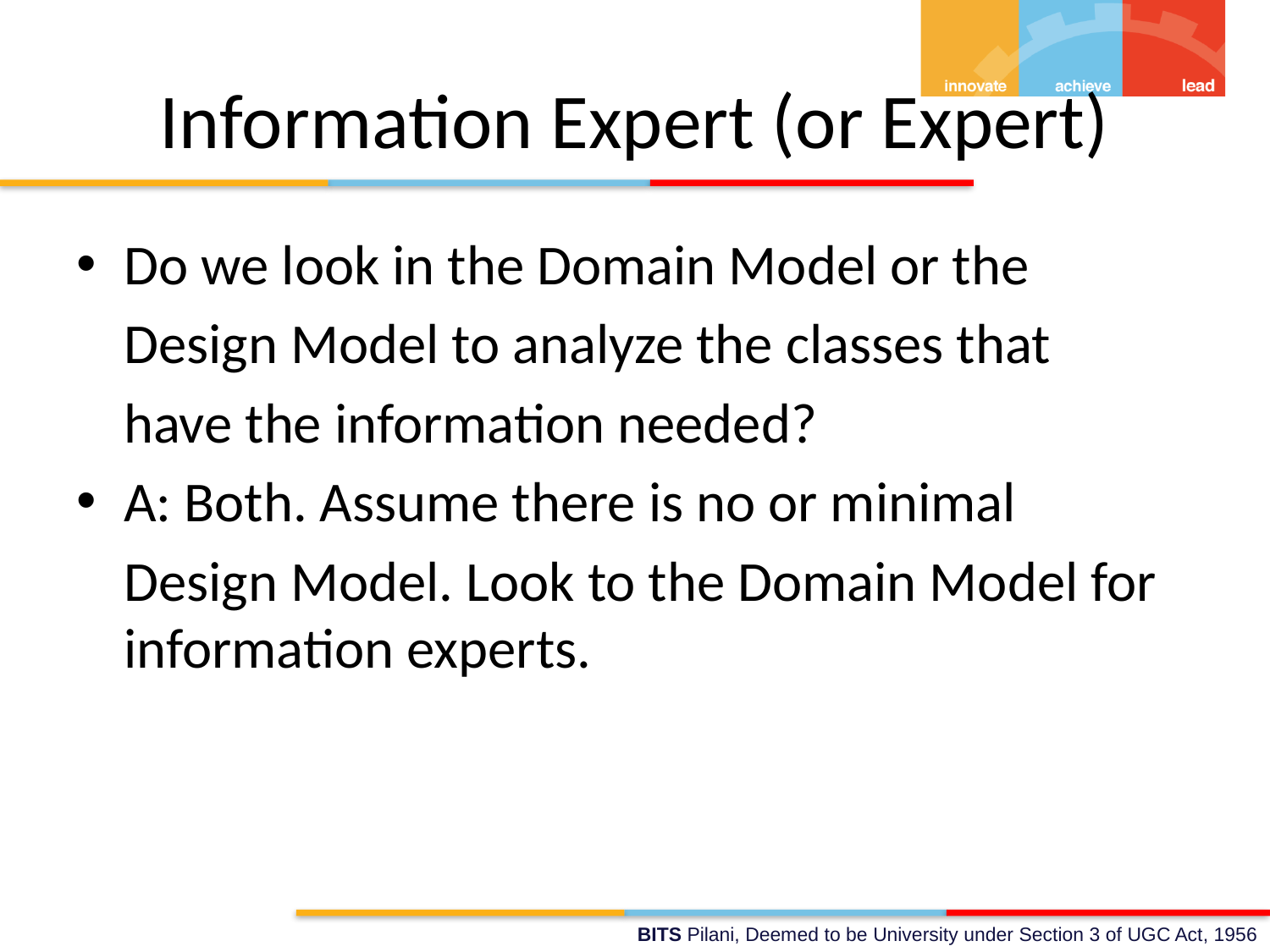

# Information Expert (or Expert)
Do we look in the Domain Model or the
	Design Model to analyze the classes that
	have the information needed?
A: Both. Assume there is no or minimal
	Design Model. Look to the Domain Model for information experts.